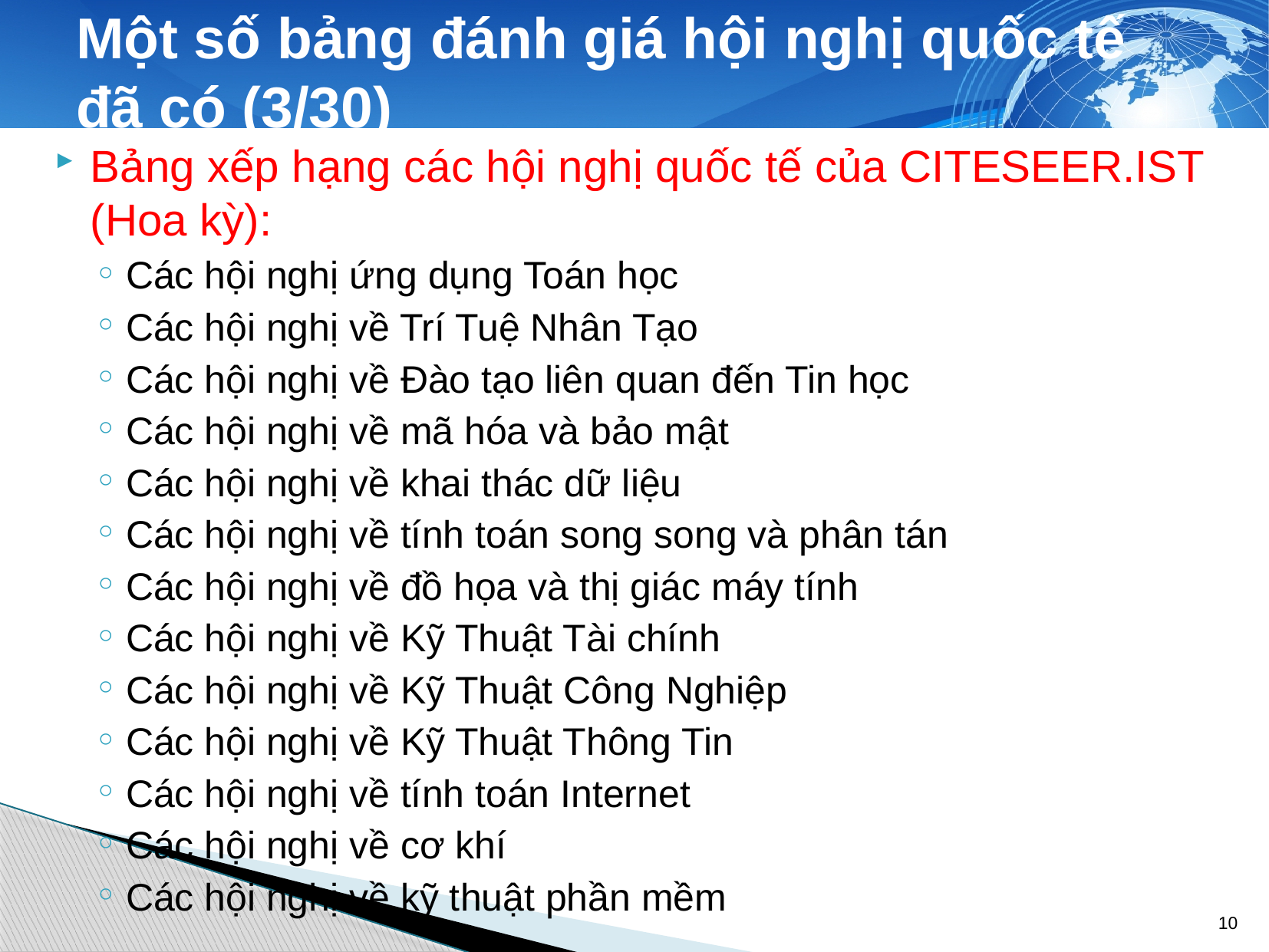

# Một số bảng đánh giá hội nghị quốc tế đã có (3/30)
Bảng xếp hạng các hội nghị quốc tế của CITESEER.IST (Hoa kỳ):
Các hội nghị ứng dụng Toán học
Các hội nghị về Trí Tuệ Nhân Tạo
Các hội nghị về Đào tạo liên quan đến Tin học
Các hội nghị về mã hóa và bảo mật
Các hội nghị về khai thác dữ liệu
Các hội nghị về tính toán song song và phân tán
Các hội nghị về đồ họa và thị giác máy tính
Các hội nghị về Kỹ Thuật Tài chính
Các hội nghị về Kỹ Thuật Công Nghiệp
Các hội nghị về Kỹ Thuật Thông Tin
Các hội nghị về tính toán Internet
Các hội nghị về cơ khí
Các hội nghị về kỹ thuật phần mềm

10